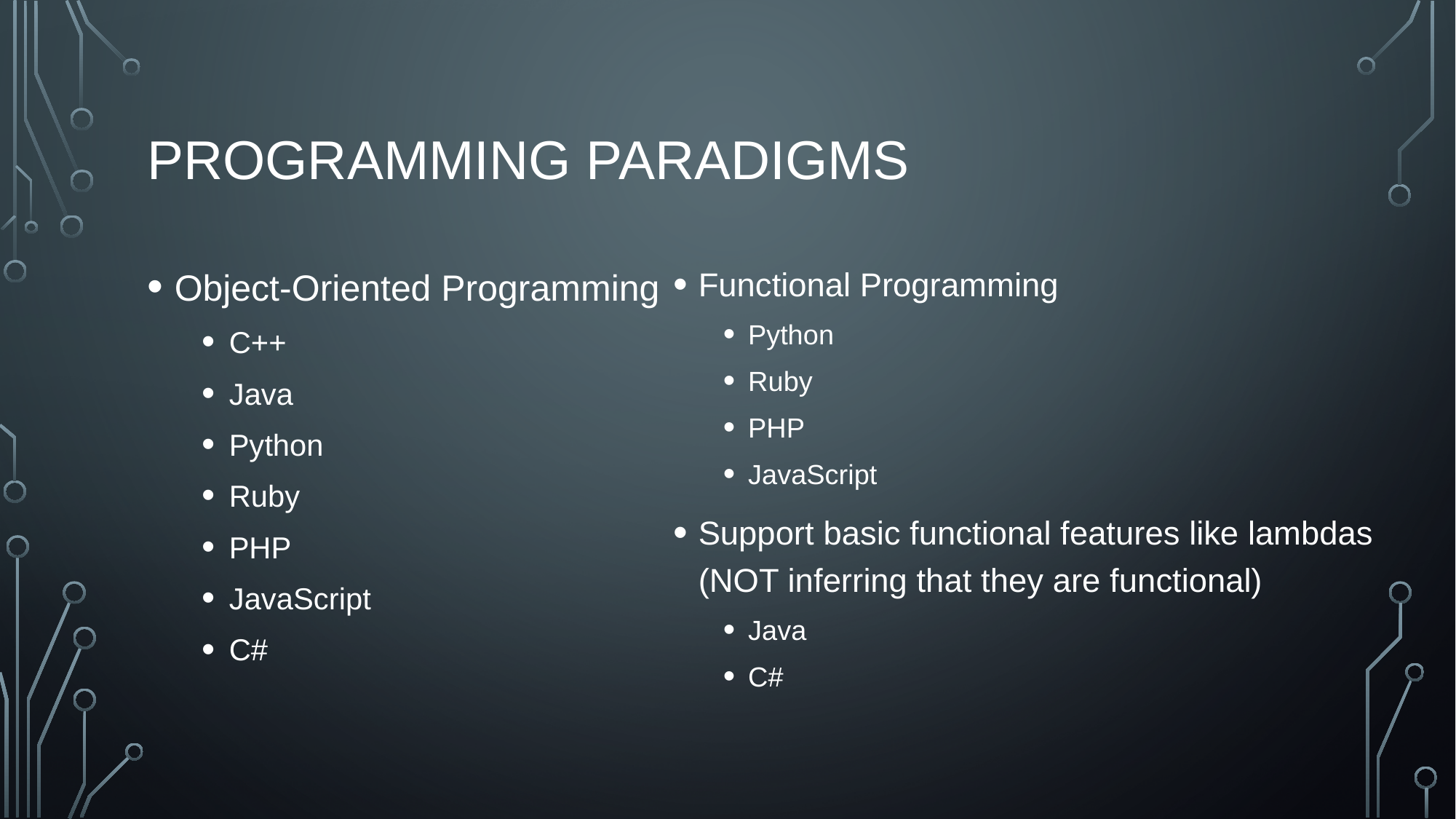

# Programming Paradigms
Functional Programming
Python
Ruby
PHP
JavaScript
Support basic functional features like lambdas (NOT inferring that they are functional)
Java
C#
Object-Oriented Programming
C++
Java
Python
Ruby
PHP
JavaScript
C#